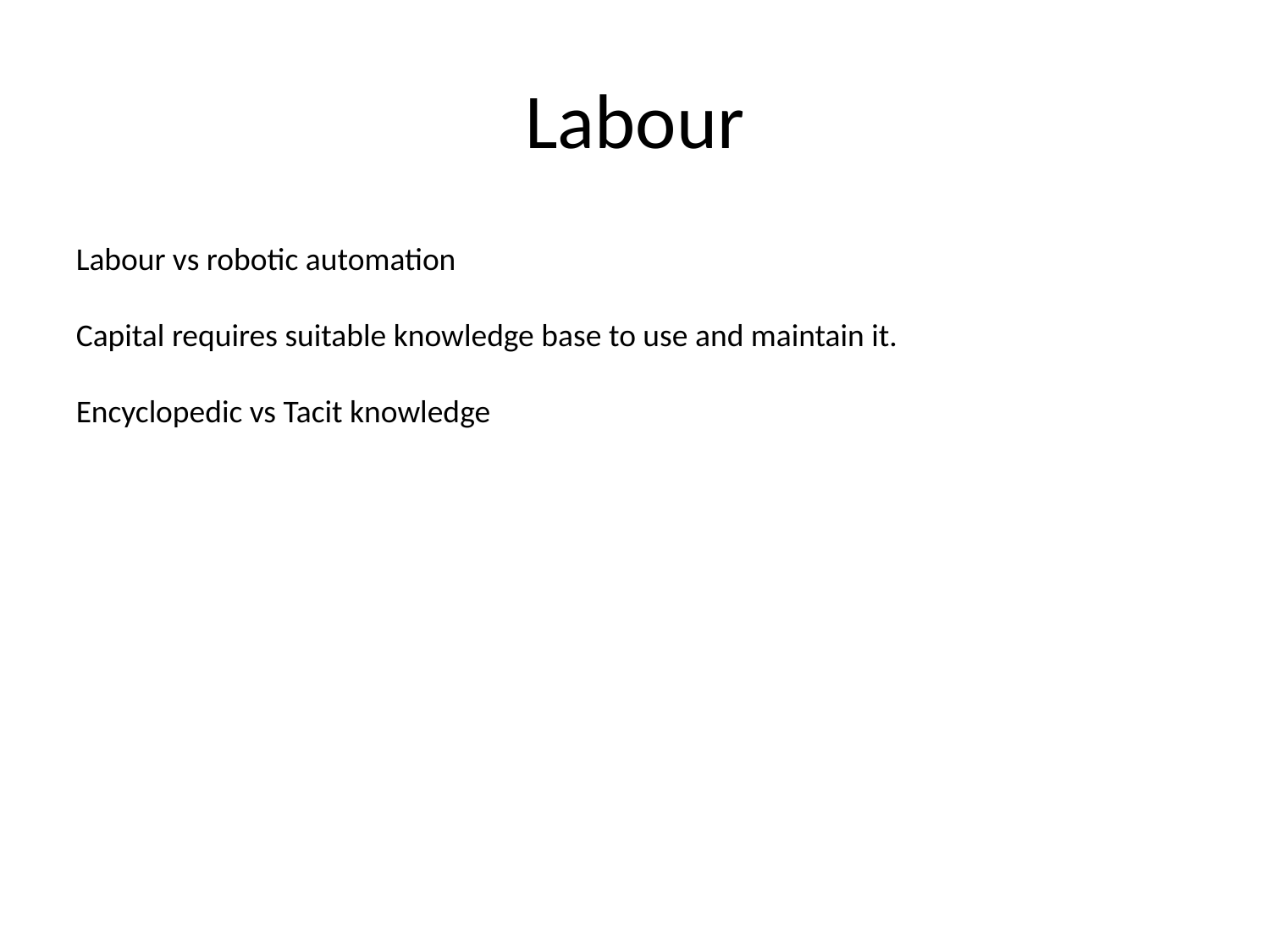

# Labour
Labour vs robotic automation

Capital requires suitable knowledge base to use and maintain it.

Encyclopedic vs Tacit knowledge